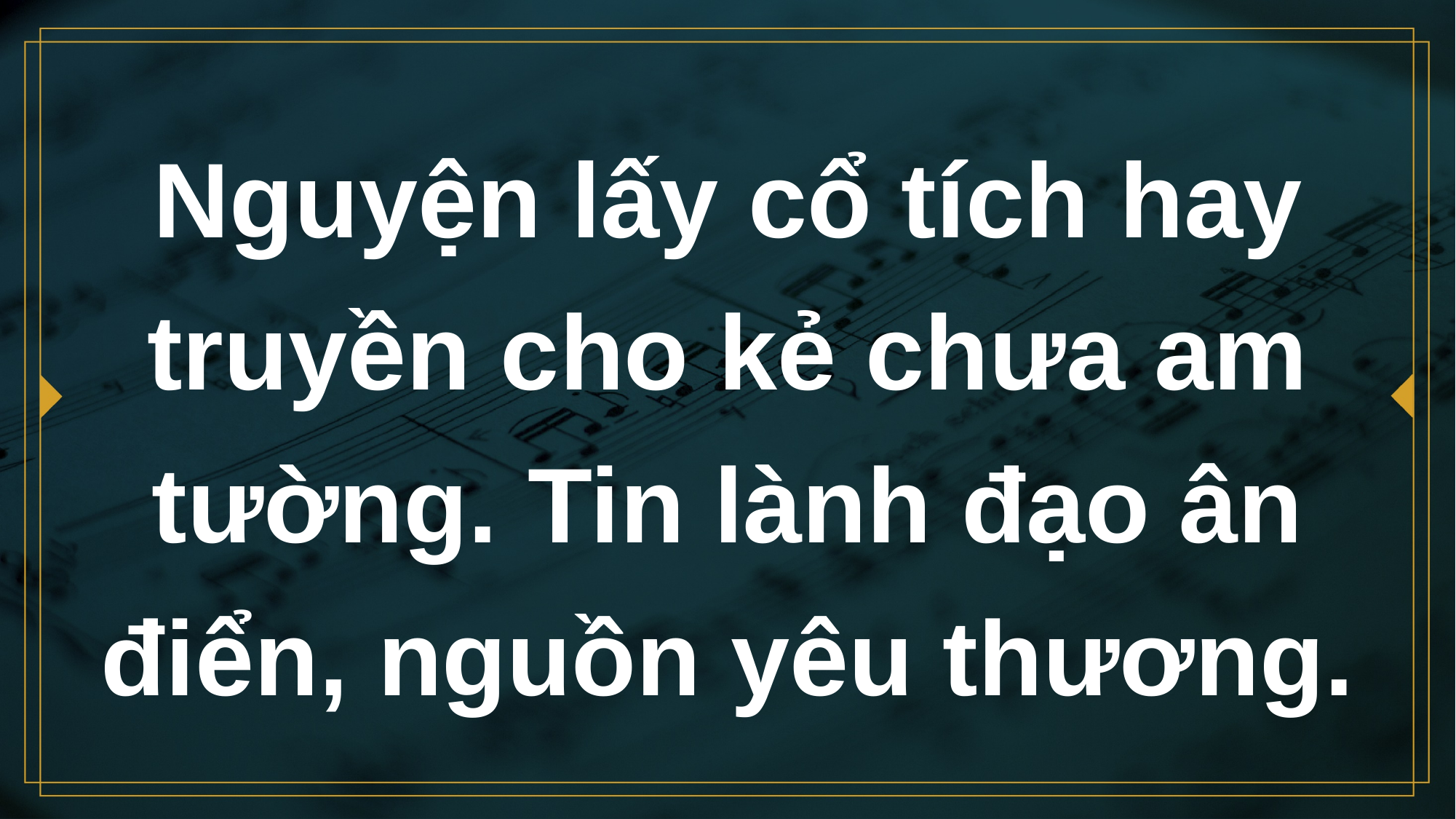

# Nguyện lấy cổ tích hay truyền cho kẻ chưa am tường. Tin lành đạo ân điển, nguồn yêu thương.